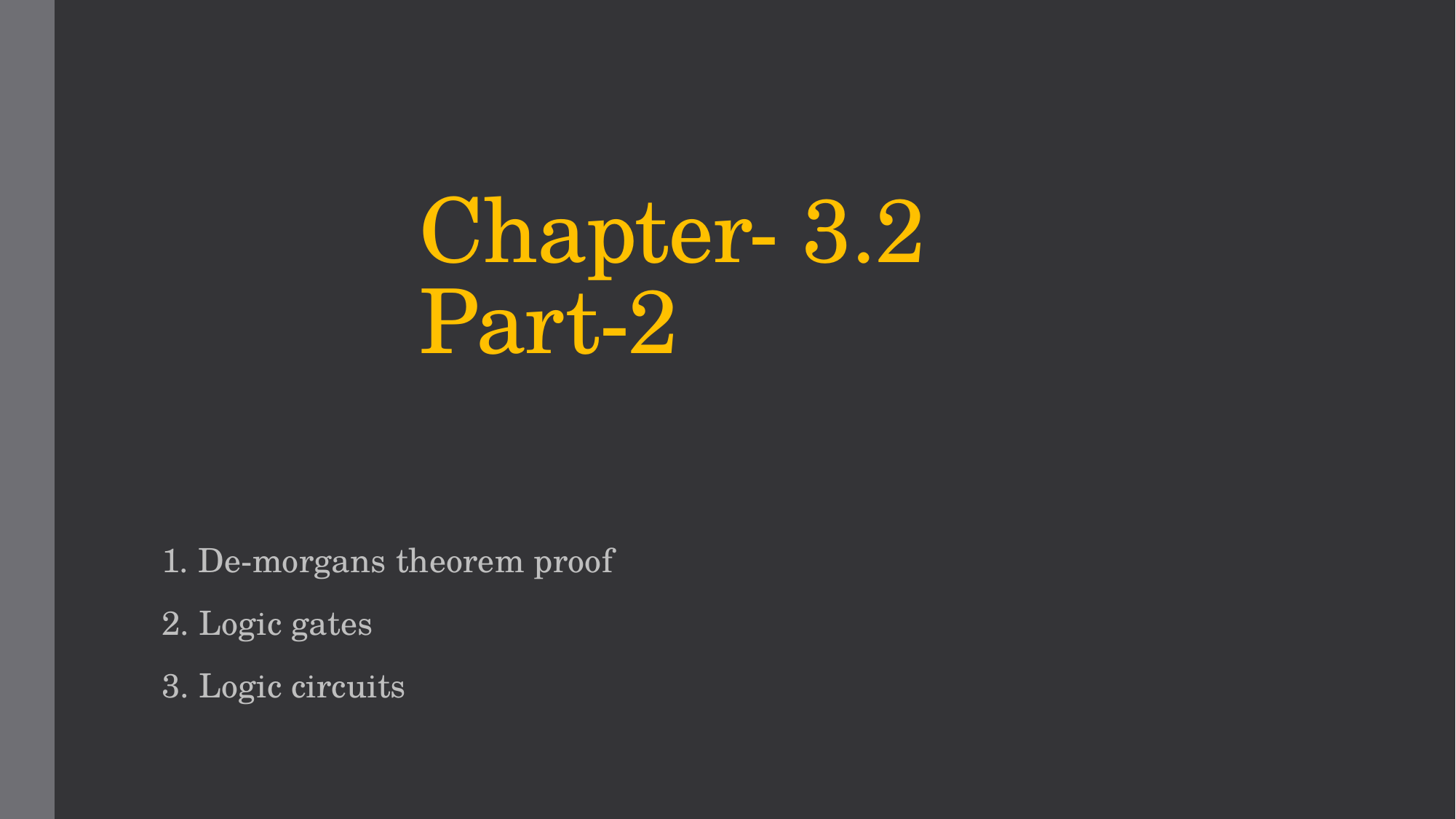

# Chapter- 3.2 Part-2
1. De-morgans theorem proof
2. Logic gates
3. Logic circuits